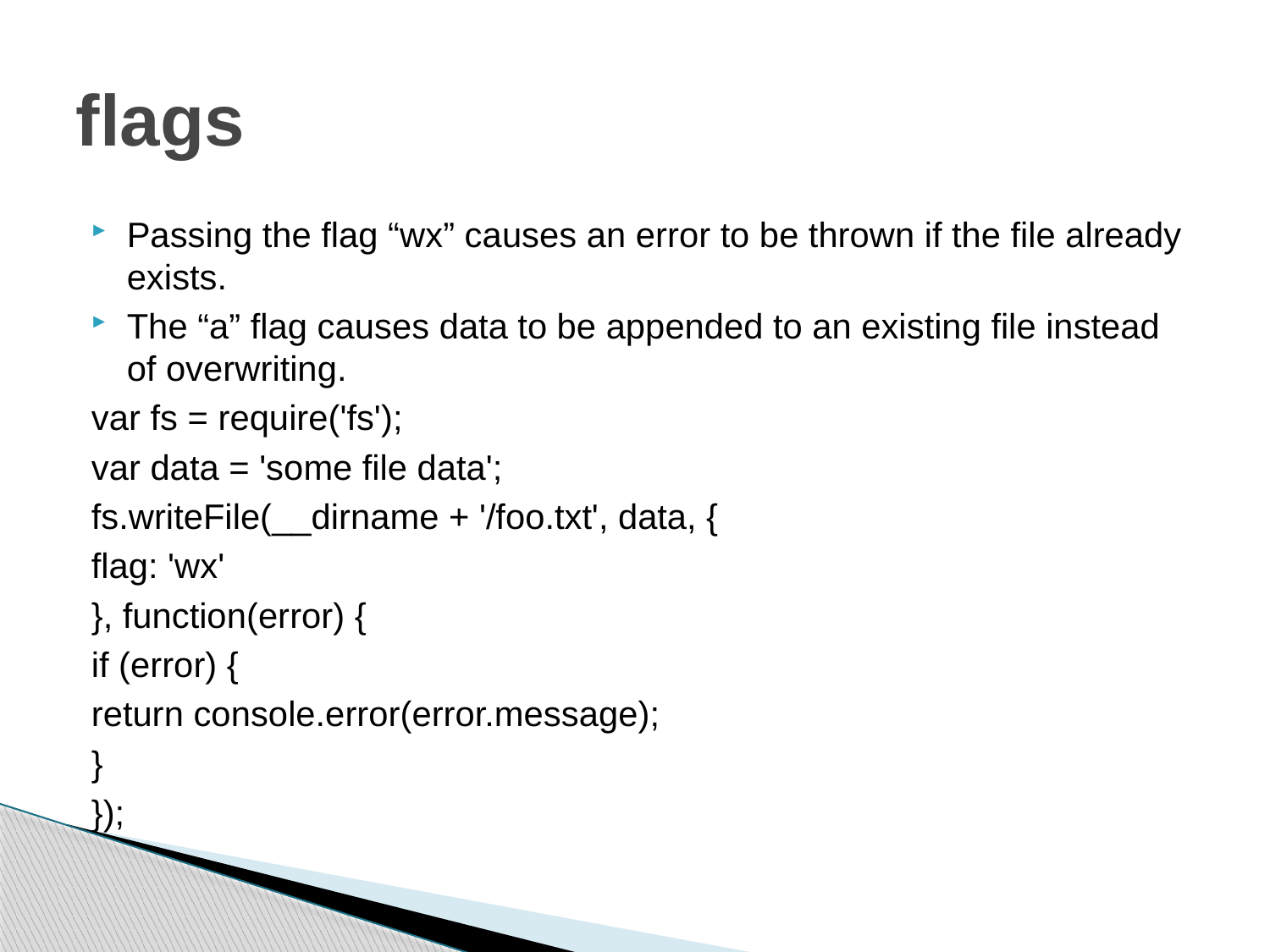

# flags
Passing the flag “wx” causes an error to be thrown if the file already exists.
The “a” flag causes data to be appended to an existing file instead of overwriting.
var fs = require('fs');
var data = 'some file data';
fs.writeFile(__dirname + '/foo.txt', data, {
flag: 'wx'
}, function(error) {
if (error) {
return console.error(error.message);
}
});